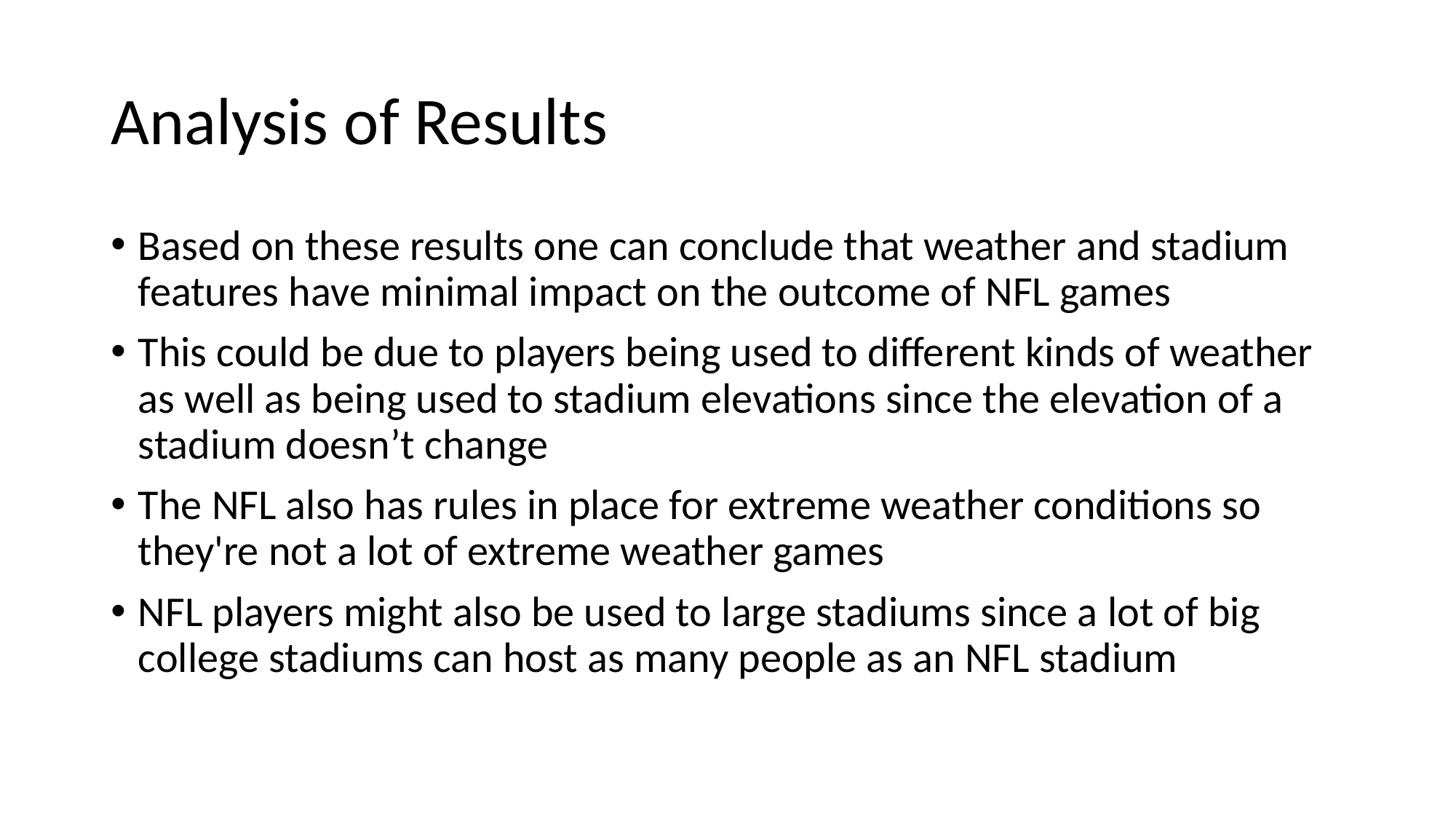

# Analysis of Results
Based on these results one can conclude that weather and stadium features have minimal impact on the outcome of NFL games
This could be due to players being used to different kinds of weather as well as being used to stadium elevations since the elevation of a stadium doesn’t change
The NFL also has rules in place for extreme weather conditions so they're not a lot of extreme weather games
NFL players might also be used to large stadiums since a lot of big college stadiums can host as many people as an NFL stadium